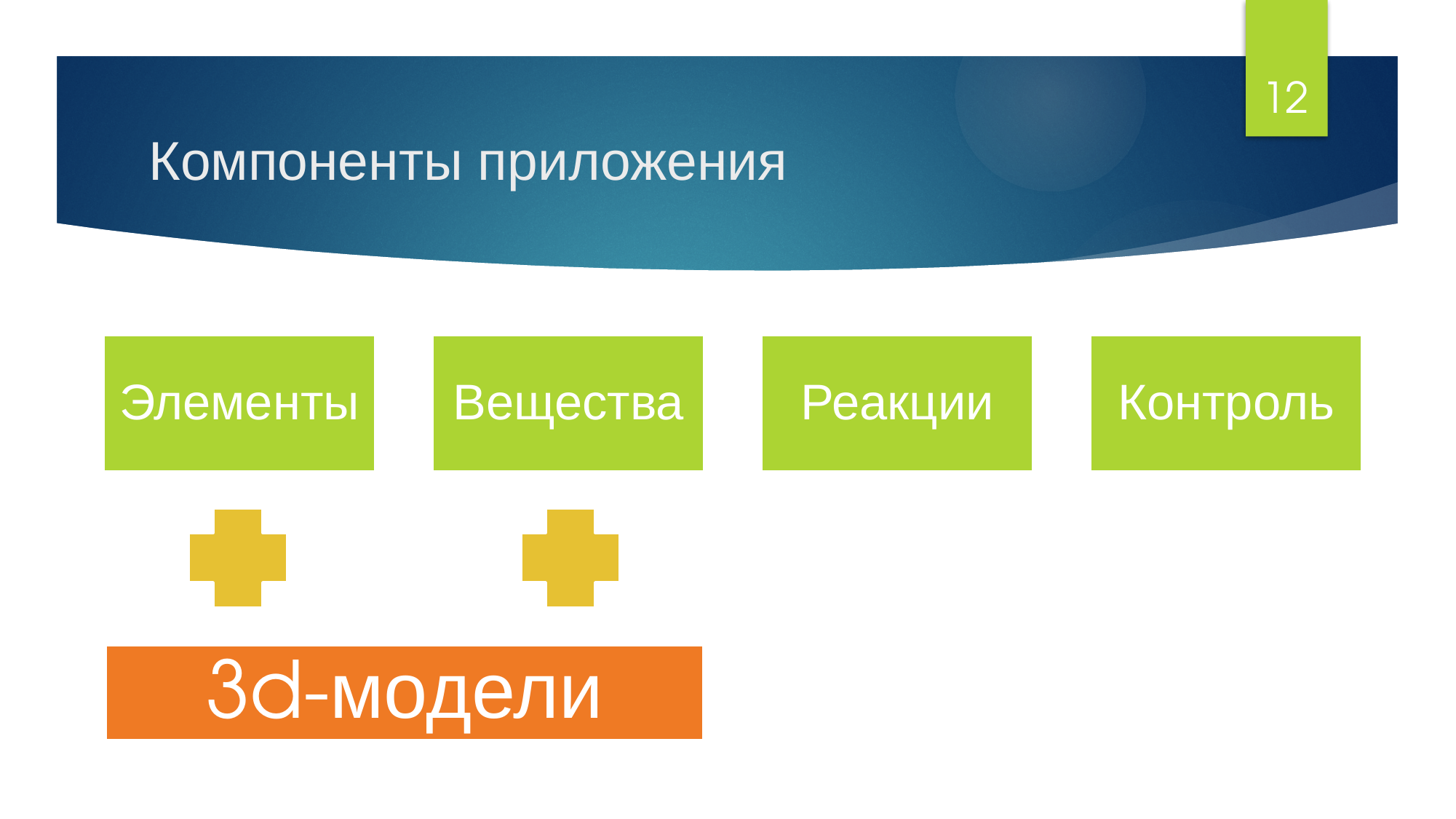

12
# Компоненты приложения
Элементы
Вещества
Реакции
Контроль

3d-модели